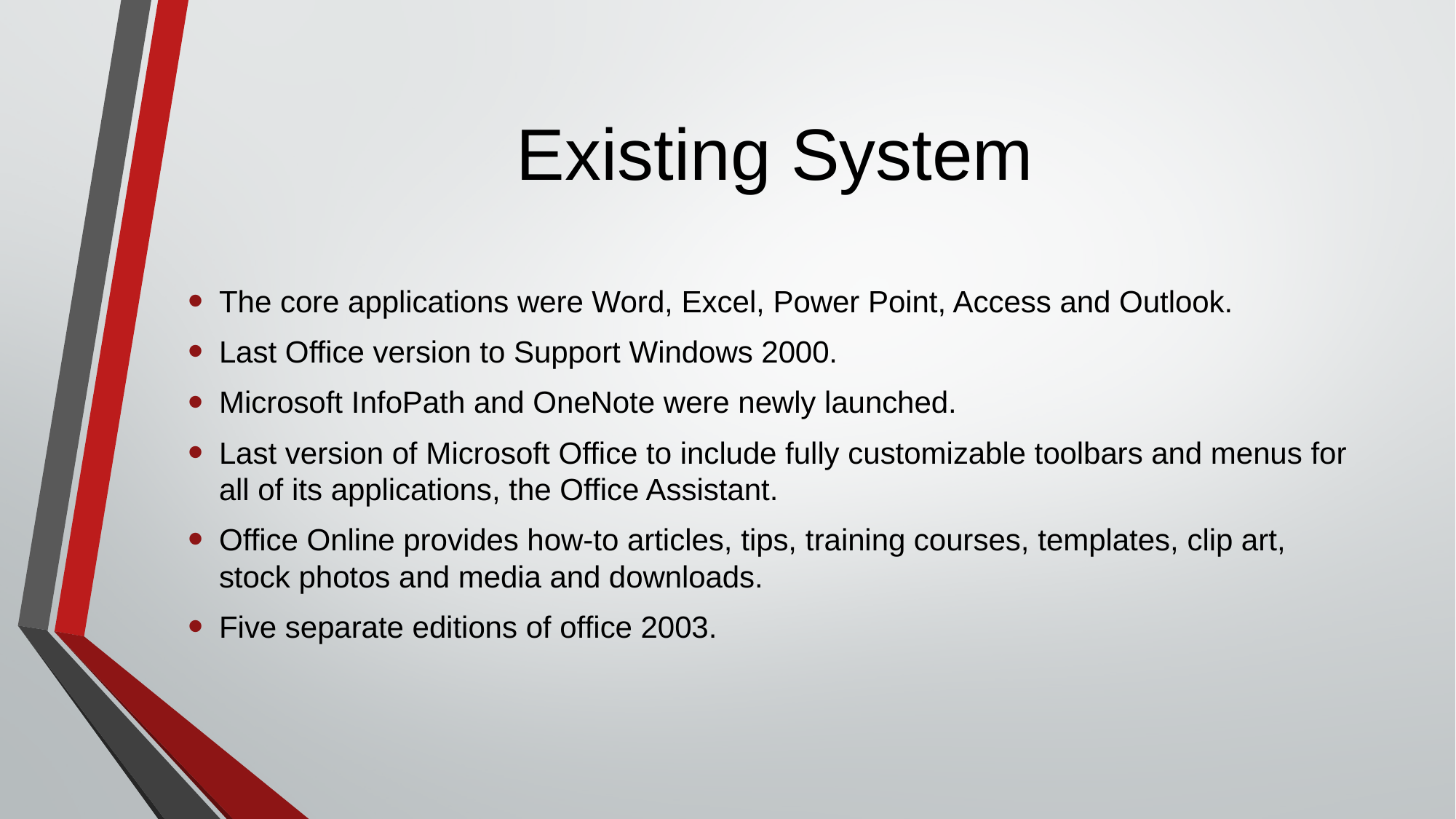

# Existing System
The core applications were Word, Excel, Power Point, Access and Outlook.
Last Office version to Support Windows 2000.
Microsoft InfoPath and OneNote were newly launched.
Last version of Microsoft Office to include fully customizable toolbars and menus for all of its applications, the Office Assistant.
Office Online provides how-to articles, tips, training courses, templates, clip art, stock photos and media and downloads.
Five separate editions of office 2003.